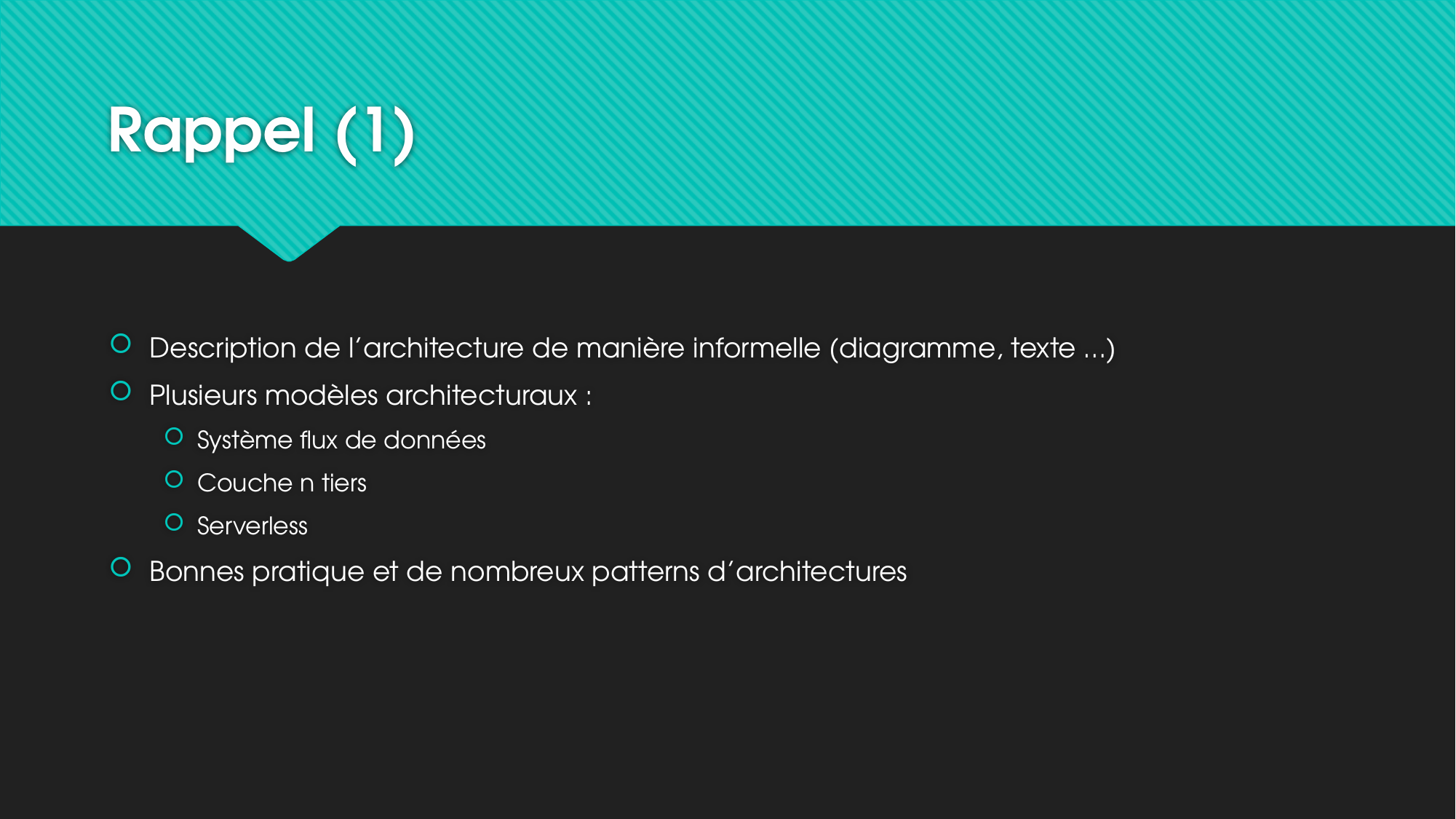

# Rappel (1)
Description de l’architecture de manière informelle (diagramme, texte …)
Plusieurs modèles architecturaux :
Système flux de données
Couche n tiers
Serverless
Bonnes pratique et de nombreux patterns d’architectures